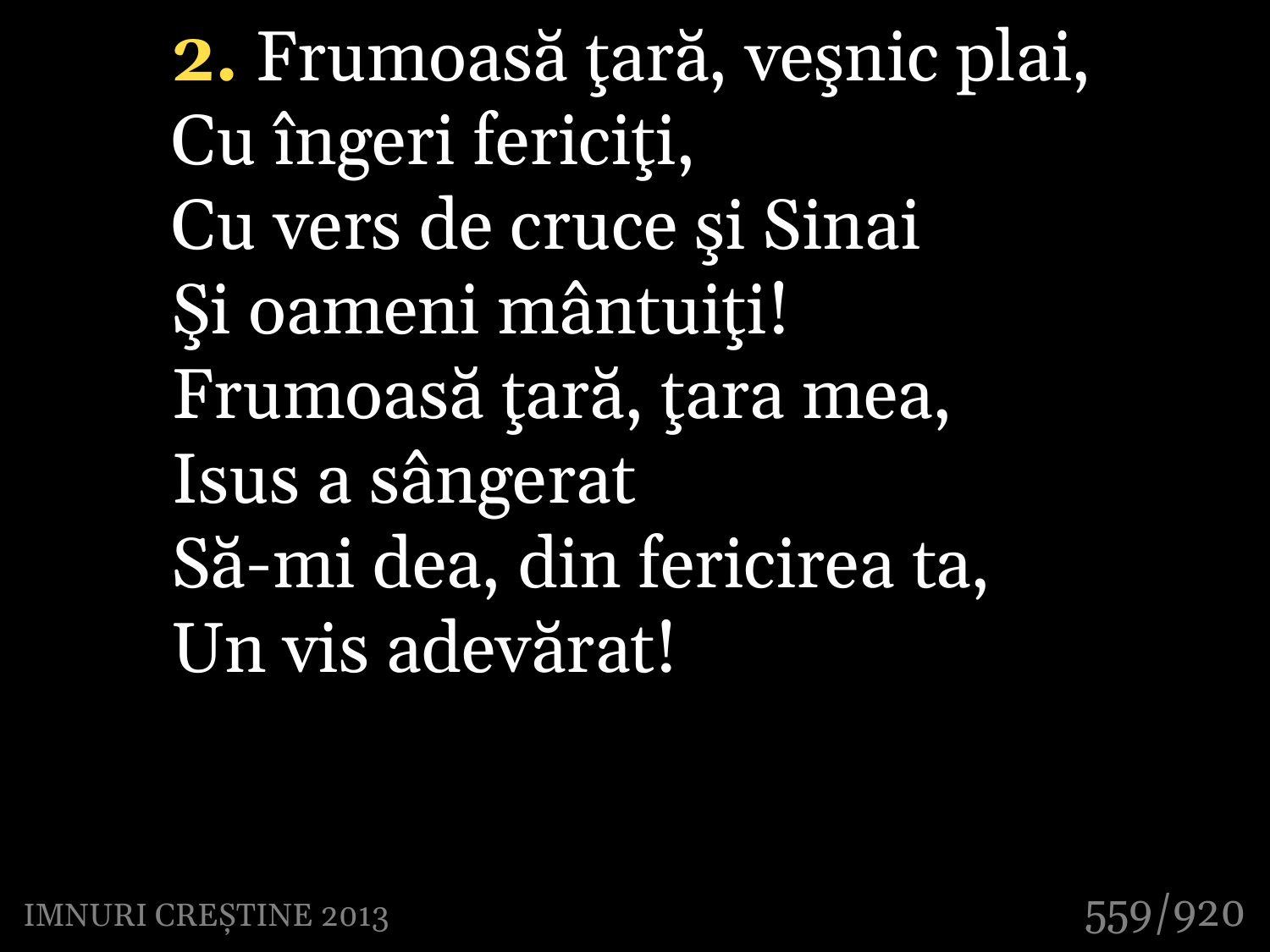

2. Frumoasă ţară, veşnic plai,
Cu îngeri fericiţi,
Cu vers de cruce şi Sinai
Şi oameni mântuiţi!
Frumoasă ţară, ţara mea,
Isus a sângerat
Să-mi dea, din fericirea ta,
Un vis adevărat!
559/920
IMNURI CREȘTINE 2013